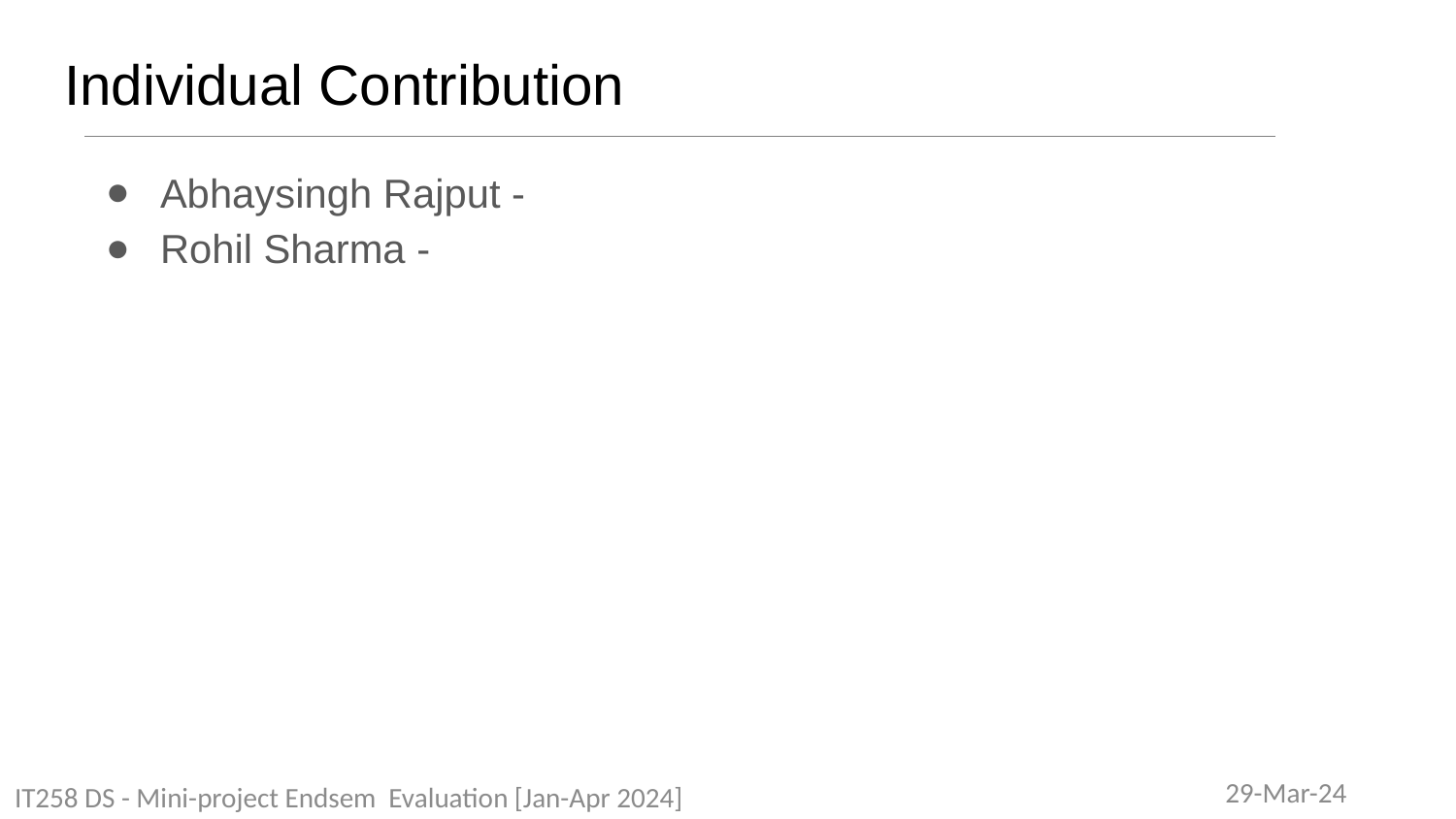

# Individual Contribution
Abhaysingh Rajput -
Rohil Sharma -
29-Mar-24
IT258 DS - Mini-project Endsem  Evaluation [Jan-Apr 2024]